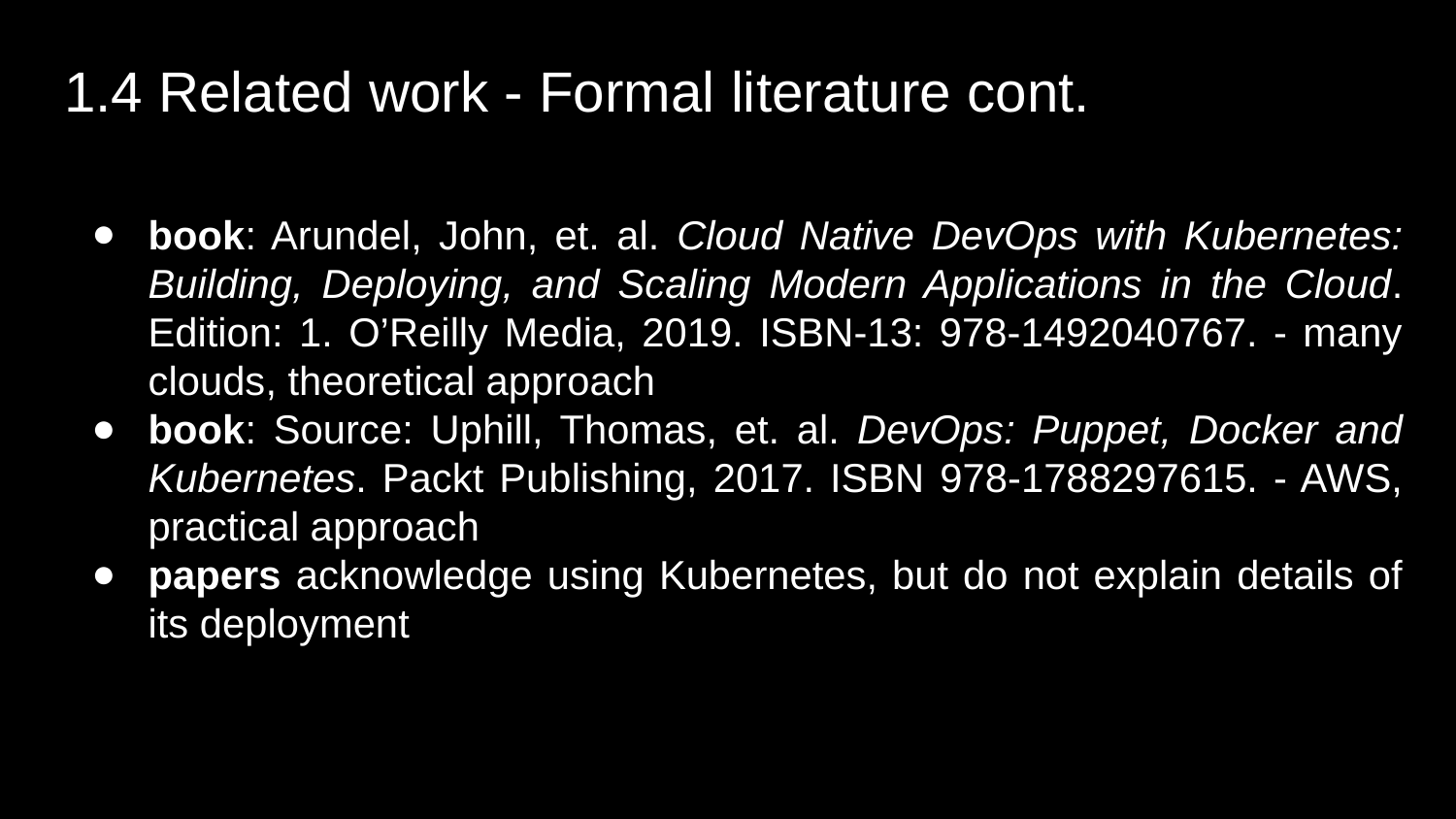

# 1.4 Related work - Formal literature cont.
book: Arundel, John, et. al. Cloud Native DevOps with Kubernetes: Building, Deploying, and Scaling Modern Applications in the Cloud. Edition: 1. O’Reilly Media, 2019. ISBN-13: 978-1492040767. - many clouds, theoretical approach
book: Source: Uphill, Thomas, et. al. DevOps: Puppet, Docker and Kubernetes. Packt Publishing, 2017. ISBN 978-1788297615. - AWS, practical approach
papers acknowledge using Kubernetes, but do not explain details of its deployment